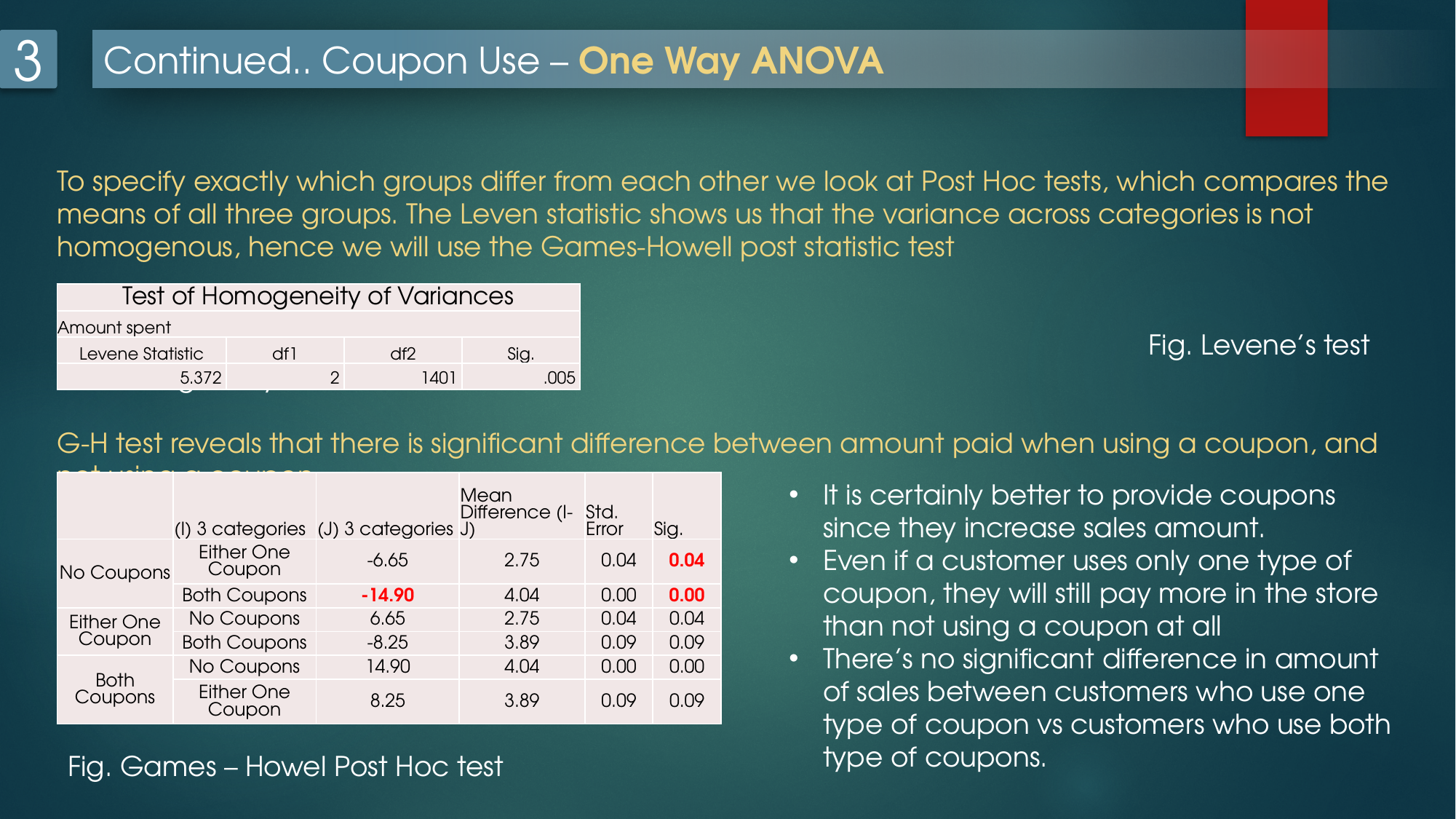

3
Continued.. Coupon Use – One Way ANOVA
To specify exactly which groups differ from each other we look at Post Hoc tests, which compares the means of all three groups. The Leven statistic shows us that the variance across categories is not homogenous, hence we will use the Games-Howell post statistic test
										Fig. Levene’s test for homogeneity
G-H test reveals that there is significant difference between amount paid when using a coupon, and not using a coupon

[unsupported chart]

| Test of Homogeneity of Variances |  |  |  |
| --- | --- | --- | --- |
| Amount spent |  |  |  |
| Levene Statistic | df1 | df2 | Sig. |
| 5.372 | 2 | 1401 | .005 |
|  | (I) 3 categories | (J) 3 categories | Mean Difference (I-J) | Std. Error | Sig. |
| --- | --- | --- | --- | --- | --- |
| No Coupons | Either One Coupon | -6.65 | 2.75 | 0.04 | 0.04 |
|  | Both Coupons | -14.90 | 4.04 | 0.00 | 0.00 |
| Either One Coupon | No Coupons | 6.65 | 2.75 | 0.04 | 0.04 |
|  | Both Coupons | -8.25 | 3.89 | 0.09 | 0.09 |
| Both Coupons | No Coupons | 14.90 | 4.04 | 0.00 | 0.00 |
|  | Either One Coupon | 8.25 | 3.89 | 0.09 | 0.09 |
It is certainly better to provide coupons since they increase sales amount.
Even if a customer uses only one type of coupon, they will still pay more in the store than not using a coupon at all
There’s no significant difference in amount of sales between customers who use one type of coupon vs customers who use both type of coupons.
Fig. Games – Howel Post Hoc test